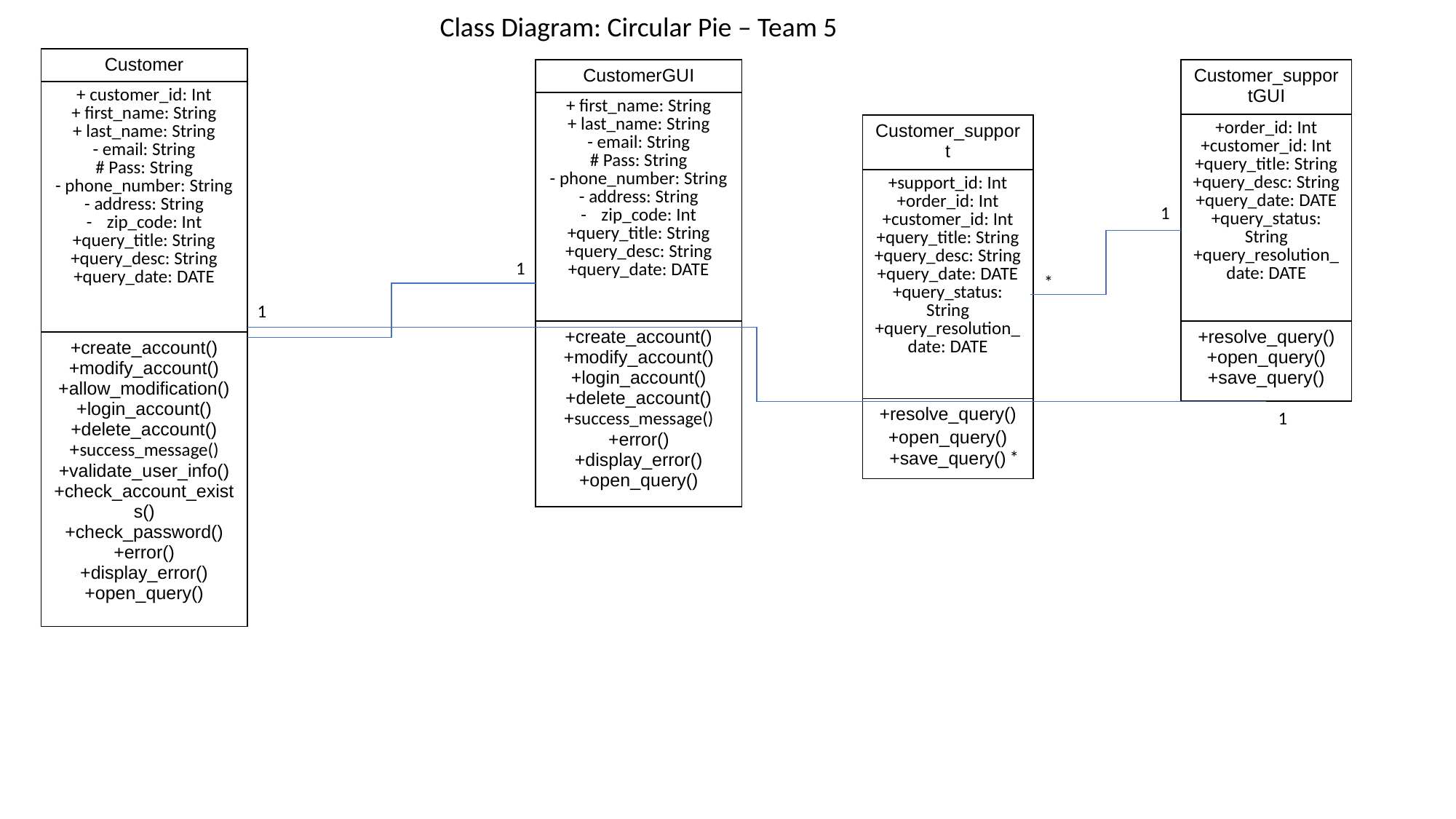

Class Diagram: Circular Pie – Team 5
| Customer |
| --- |
| + customer\_id: Int + first\_name: String + last\_name: String - email: String # Pass: String - phone\_number: String - address: String zip\_code: Int +query\_title: String +query\_desc: String +query\_date: DATE |
| +create\_account() +modify\_account() +allow\_modification() +login\_account() +delete\_account() +success\_message() +validate\_user\_info() +check\_account\_exists() +check\_password() +error() +display\_error() +open\_query() |
| CustomerGUI |
| --- |
| + first\_name: String + last\_name: String - email: String # Pass: String - phone\_number: String - address: String zip\_code: Int +query\_title: String +query\_desc: String +query\_date: DATE |
| +create\_account() +modify\_account() +login\_account() +delete\_account() +success\_message() +error() +display\_error() +open\_query() |
| Customer\_supportGUI |
| --- |
| +order\_id: Int +customer\_id: Int +query\_title: String +query\_desc: String +query\_date: DATE +query\_status: String +query\_resolution\_date: DATE |
| +resolve\_query() +open\_query() +save\_query() |
| Customer\_support |
| --- |
| +support\_id: Int +order\_id: Int +customer\_id: Int +query\_title: String +query\_desc: String +query\_date: DATE +query\_status: String +query\_resolution\_date: DATE |
| +resolve\_query() +open\_query() +save\_query() |
1
1
*
1
1
*